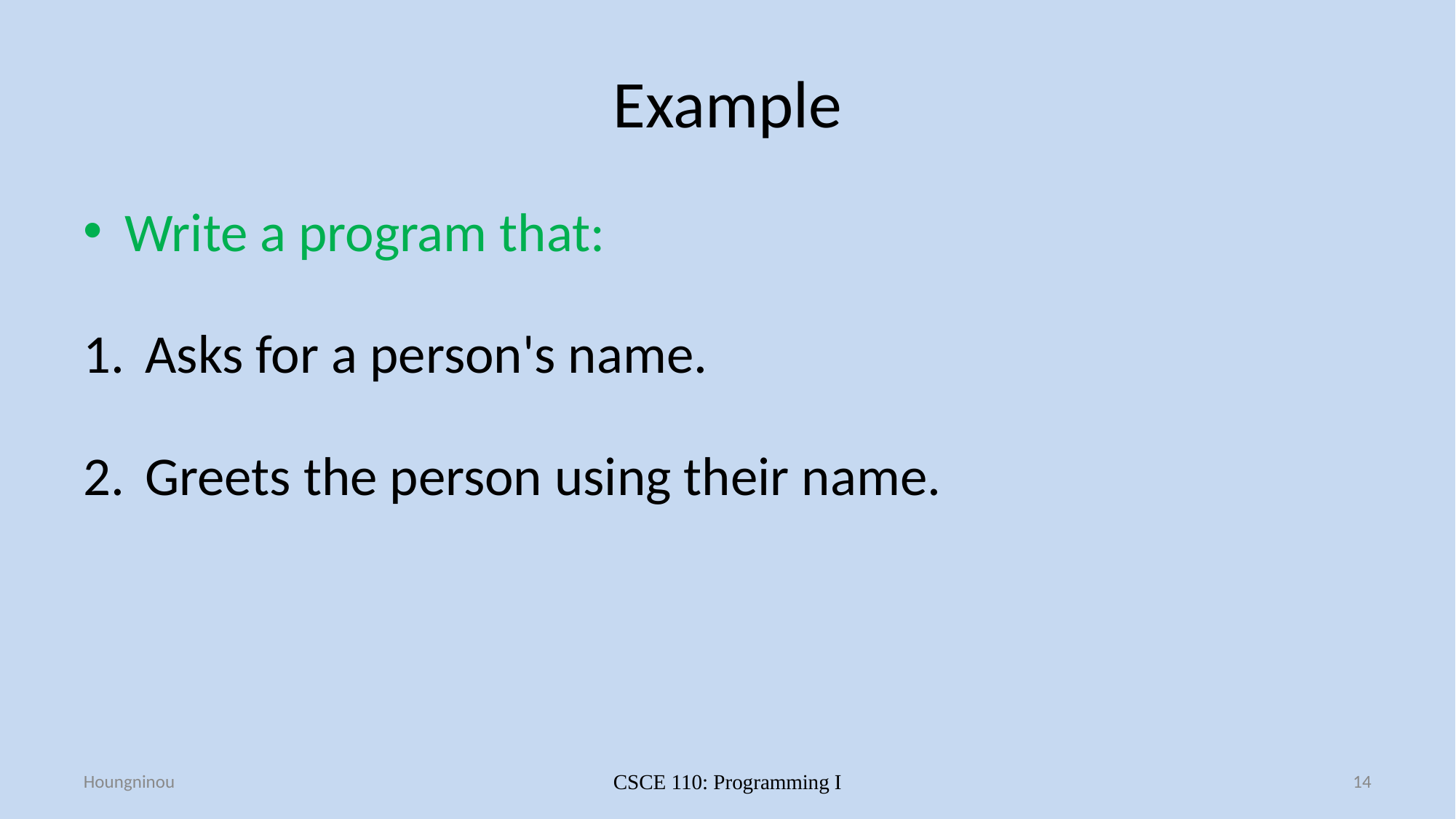

# Example
Write a program that:
Asks for a person's name.
Greets the person using their name.
Houngninou
CSCE 110: Programming I
14